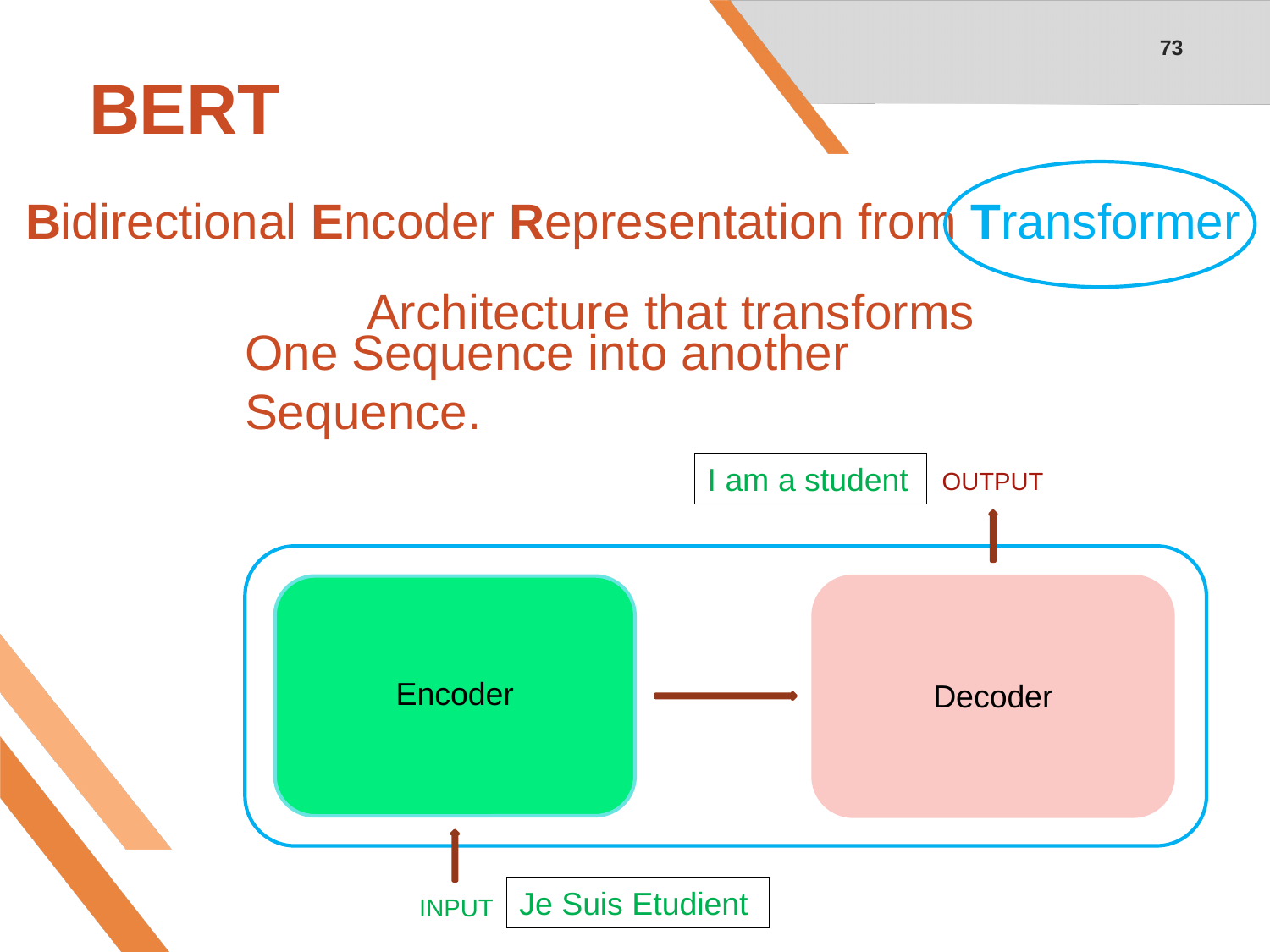

73
# BERT

Bidirectional Encoder Representation from Transformer

Architecture
that transforms
One Sequence into another Sequence.
I am a student
OUTPUT

Encoder
Decoder

Je Suis Etudient
INPUT